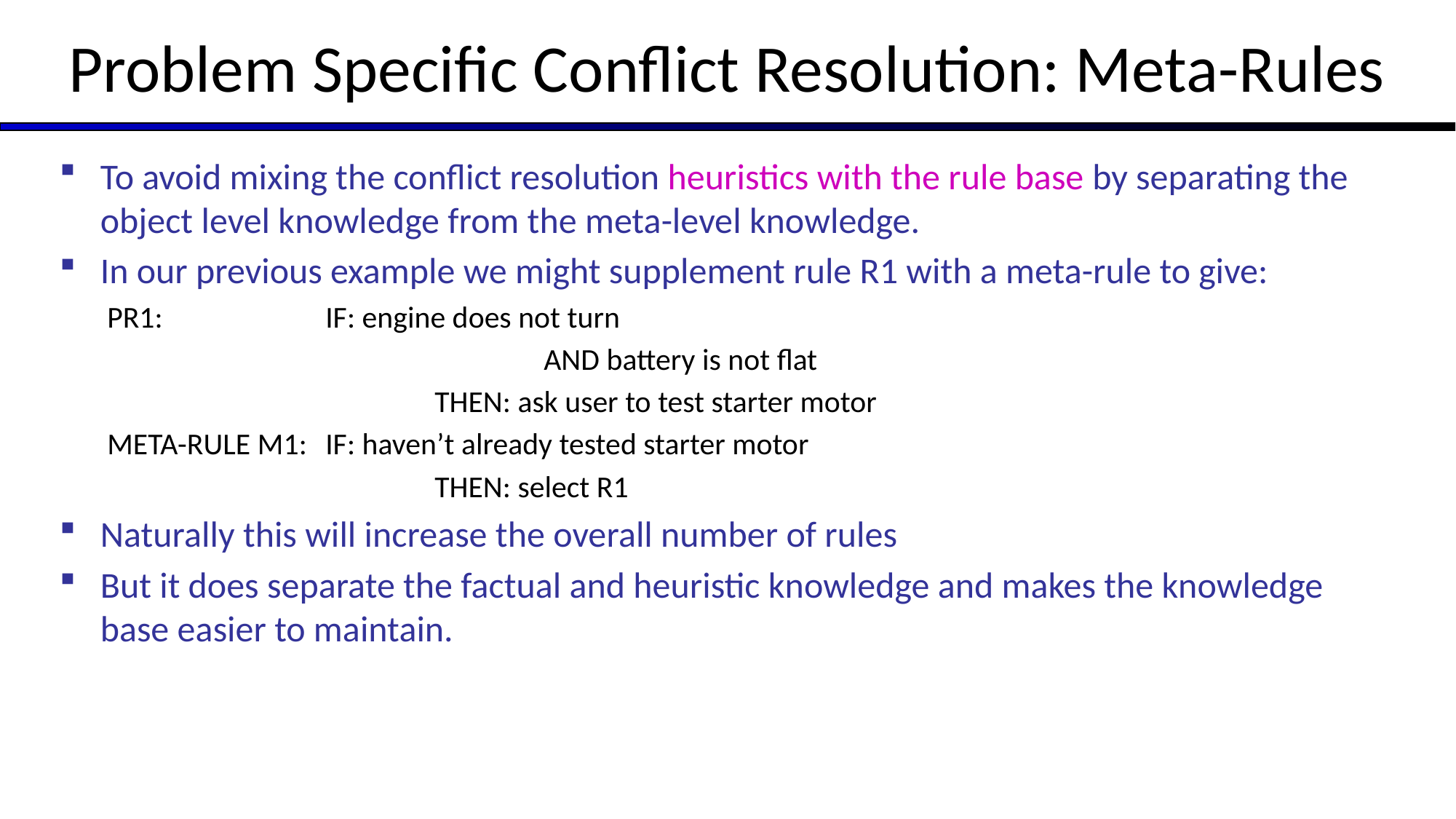

# Problem Specific Conflict Resolution: Meta-Rules
To avoid mixing the conflict resolution heuristics with the rule base by separating the object level knowledge from the meta-level knowledge.
In our previous example we might supplement rule R1 with a meta-rule to give:
PR1: 		IF: engine does not turn
				AND battery is not flat
			THEN: ask user to test starter motor
META-RULE M1: 	IF: haven’t already tested starter motor
			THEN: select R1
Naturally this will increase the overall number of rules
But it does separate the factual and heuristic knowledge and makes the knowledge base easier to maintain.